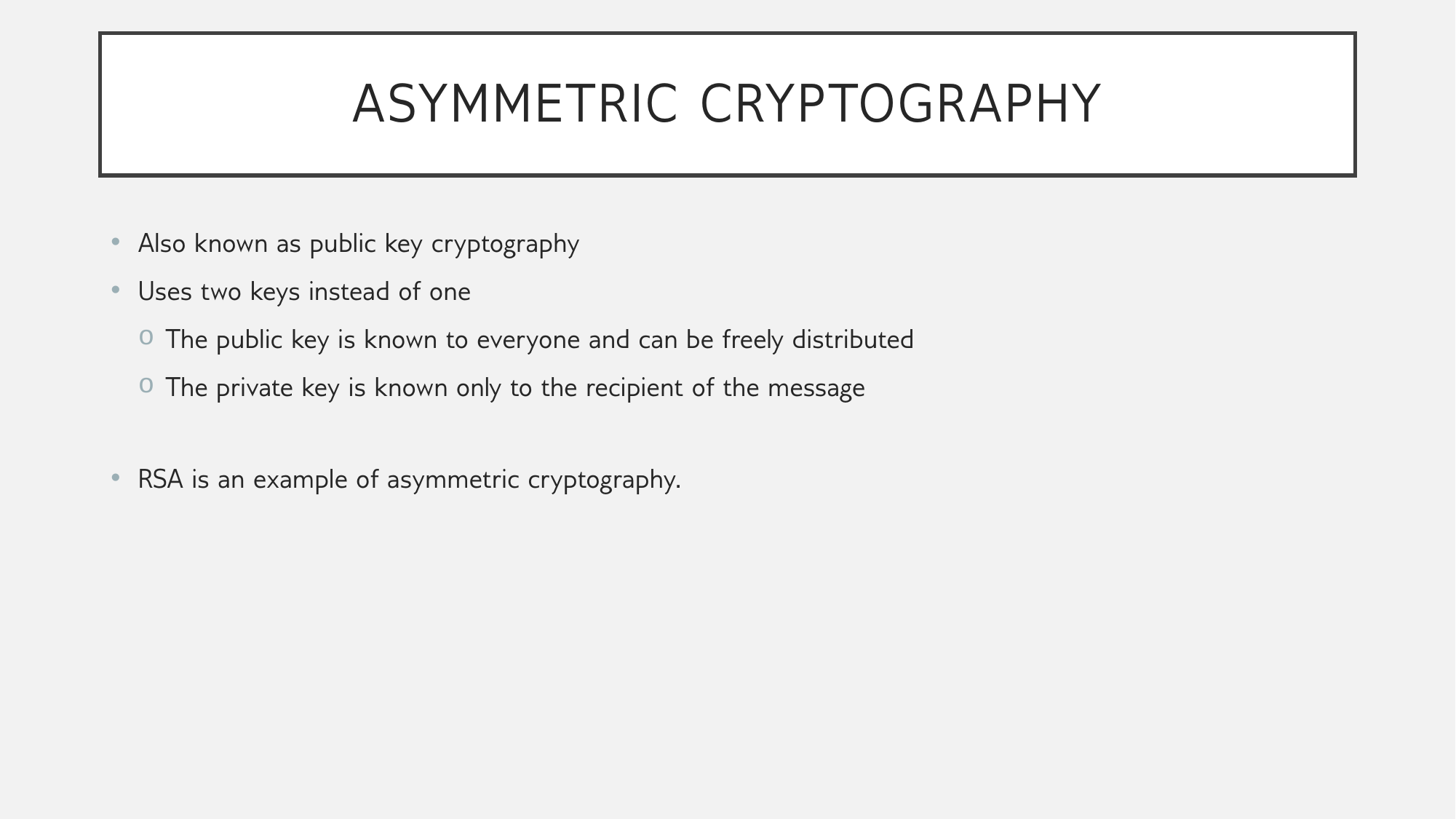

# Asymmetric cryptography

Also known as public key cryptography
Uses two keys instead of one
The public key is known to everyone and can be freely distributed
The private key is known only to the recipient of the message

RSA is an example of asymmetric cryptography.